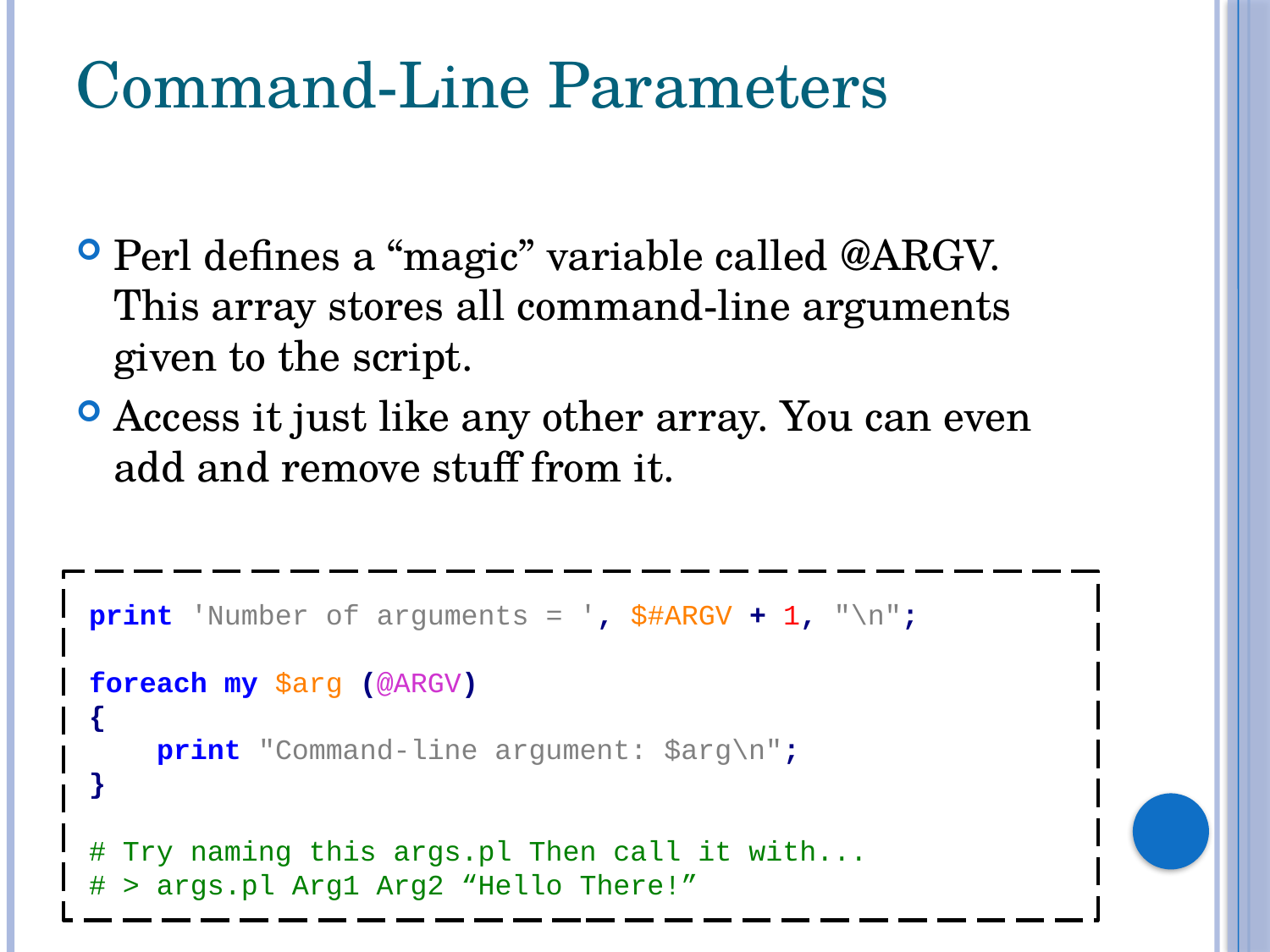

# Command-Line Parameters
Perl defines a “magic” variable called @ARGV. This array stores all command-line arguments given to the script.
Access it just like any other array. You can even add and remove stuff from it.
print 'Number of arguments = ', $#ARGV + 1, "\n";

foreach my $arg (@ARGV)
{
    print "Command-line argument: $arg\n";
}

# Try naming this args.pl Then call it with...
# > args.pl Arg1 Arg2 “Hello There!”